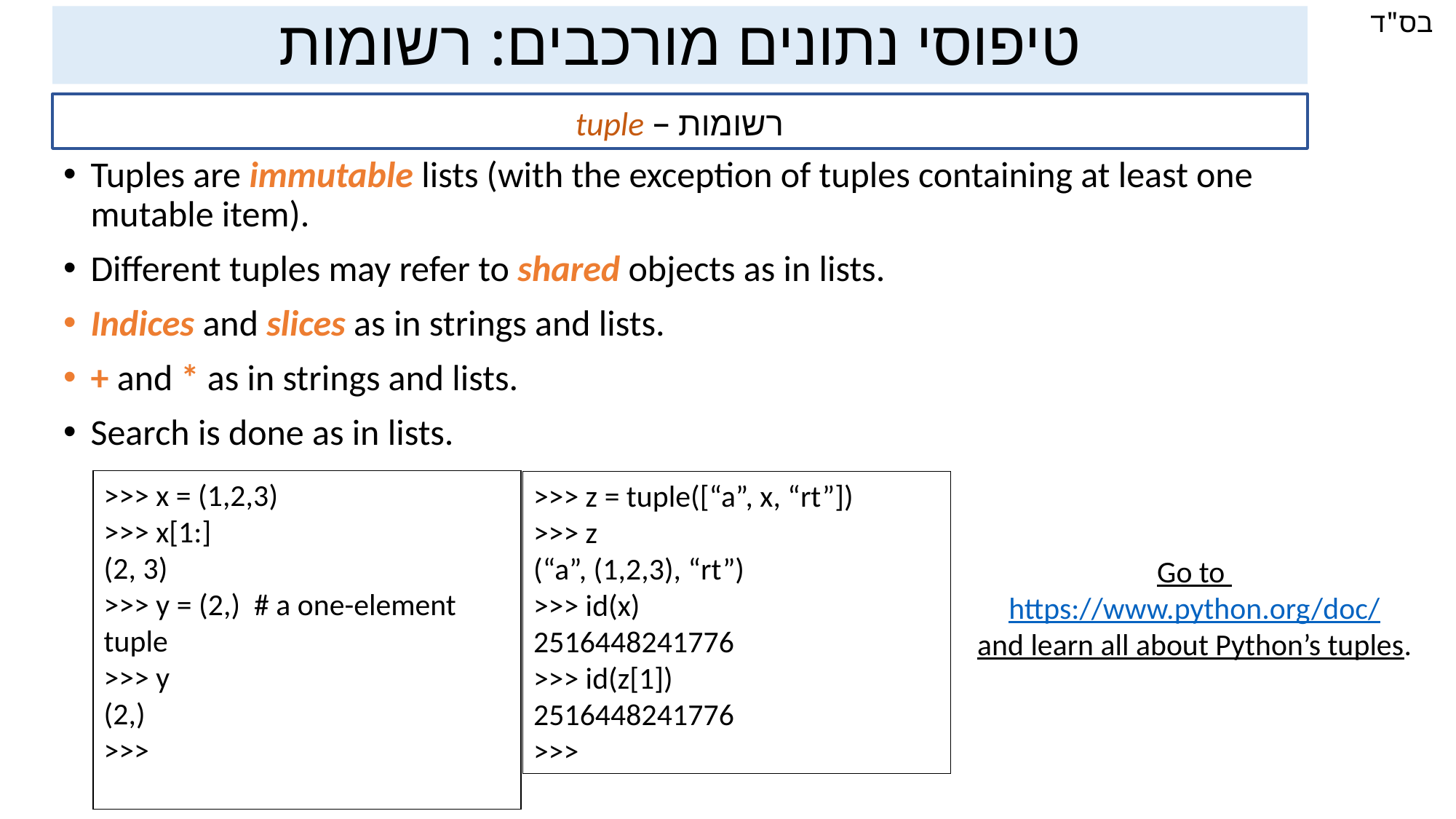

טיפוסי נתונים מורכבים: רשומות
רשומות – tuple
Tuples are immutable lists (with the exception of tuples containing at least one mutable item).
Different tuples may refer to shared objects as in lists.
Indices and slices as in strings and lists.
+ and * as in strings and lists.
Search is done as in lists.
>>> x = (1,2,3)
>>> x[1:]
(2, 3)
>>> y = (2,)  # a one-element tuple
>>> y
(2,)
>>>

>>> z = tuple([“a”, x, “rt”])
>>> z
(“a”, (1,2,3), “rt”)
>>> id(x)
2516448241776
>>> id(z[1])
2516448241776
>>>
Go to https://www.python.org/doc/
and learn all about Python’s tuples.